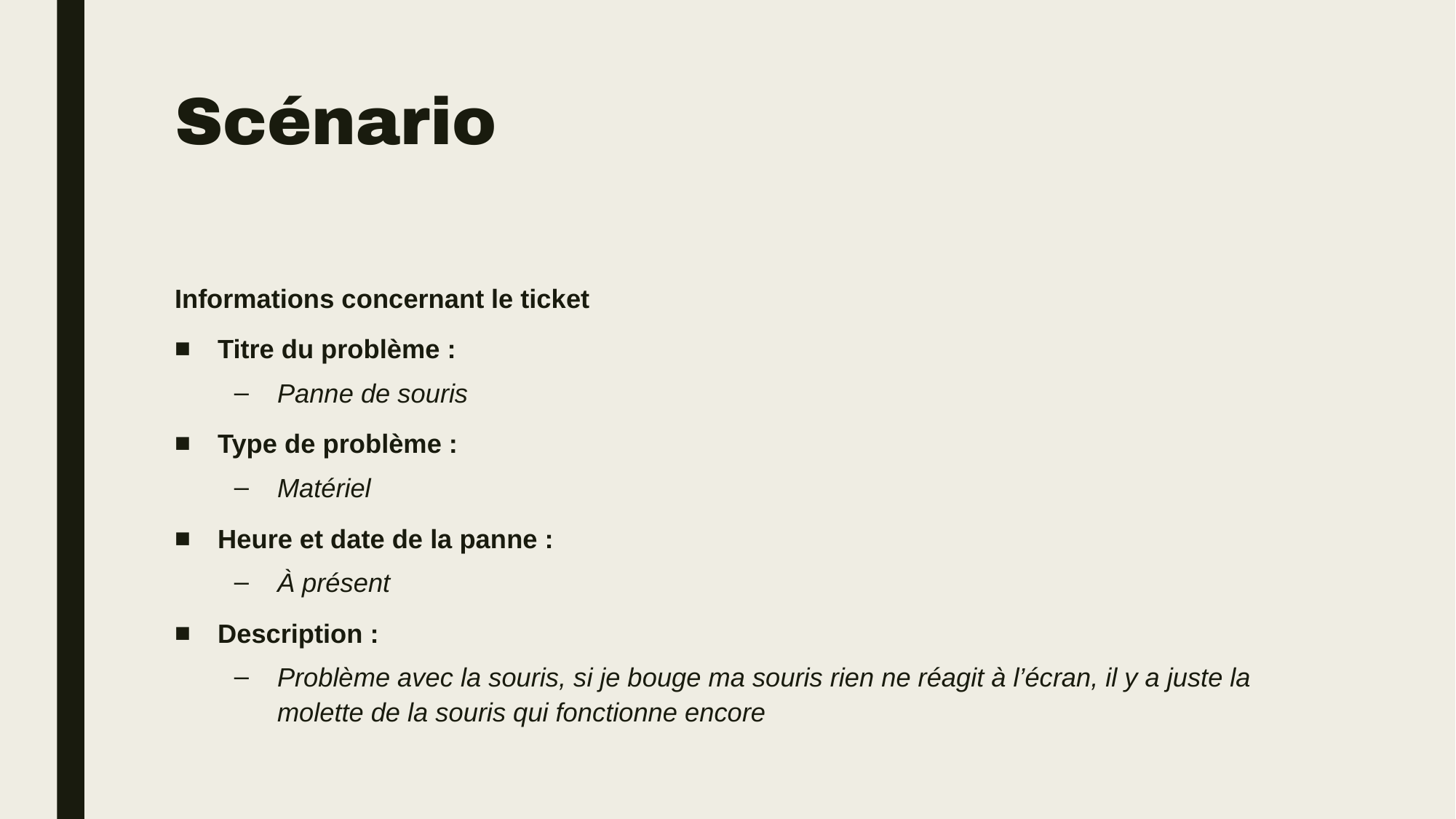

# Scénario
Informations concernant le ticket
Titre du problème :
Panne de souris
Type de problème :
Matériel
Heure et date de la panne :
À présent
Description :
Problème avec la souris, si je bouge ma souris rien ne réagit à l’écran, il y a juste la molette de la souris qui fonctionne encore